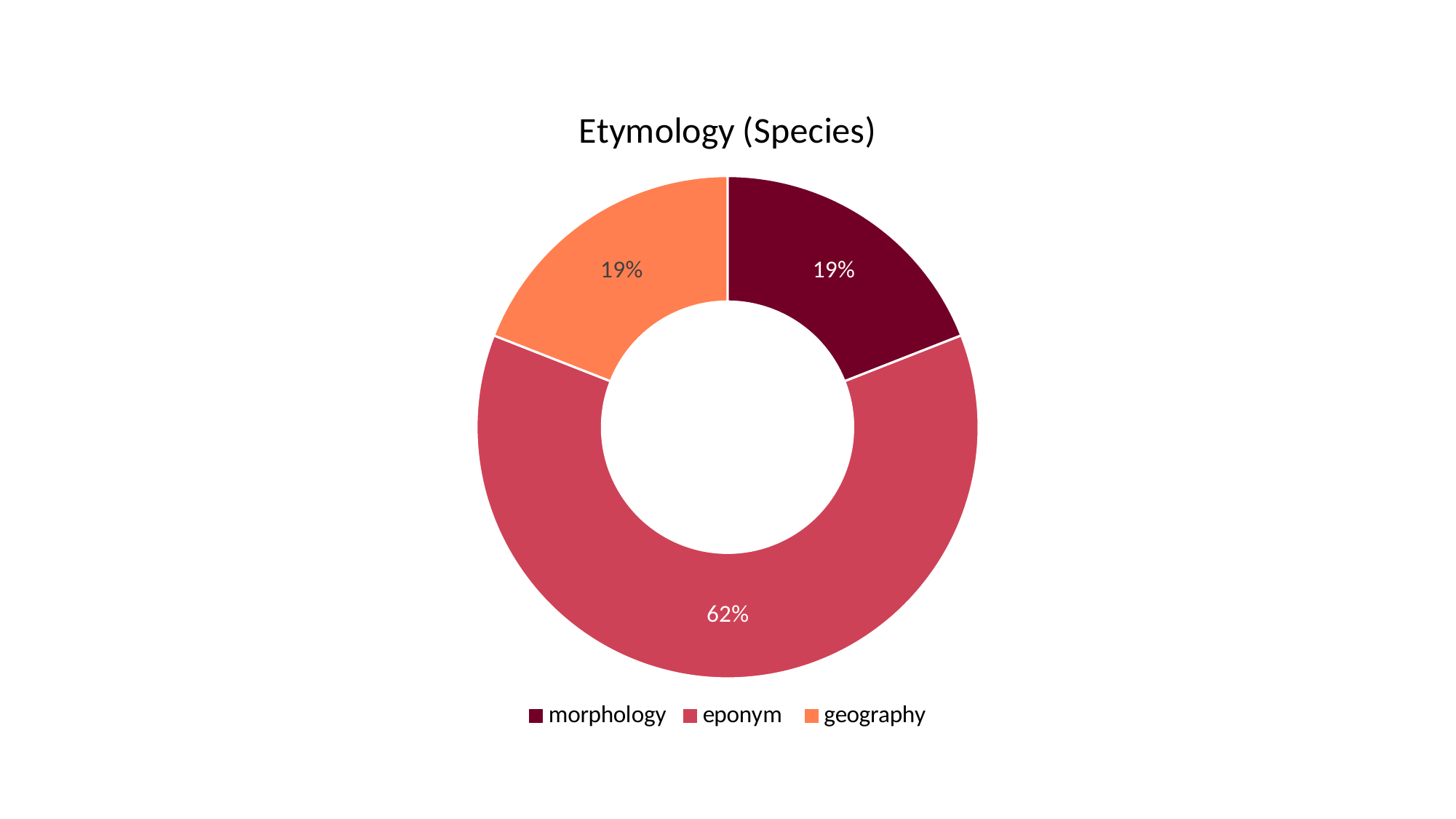

### Chart: Etymology (Species)

| Category | Etymology (species) |
|---|---|
| morphology | 4.0 |
| eponym  | 13.0 |
| geography | 4.0 |